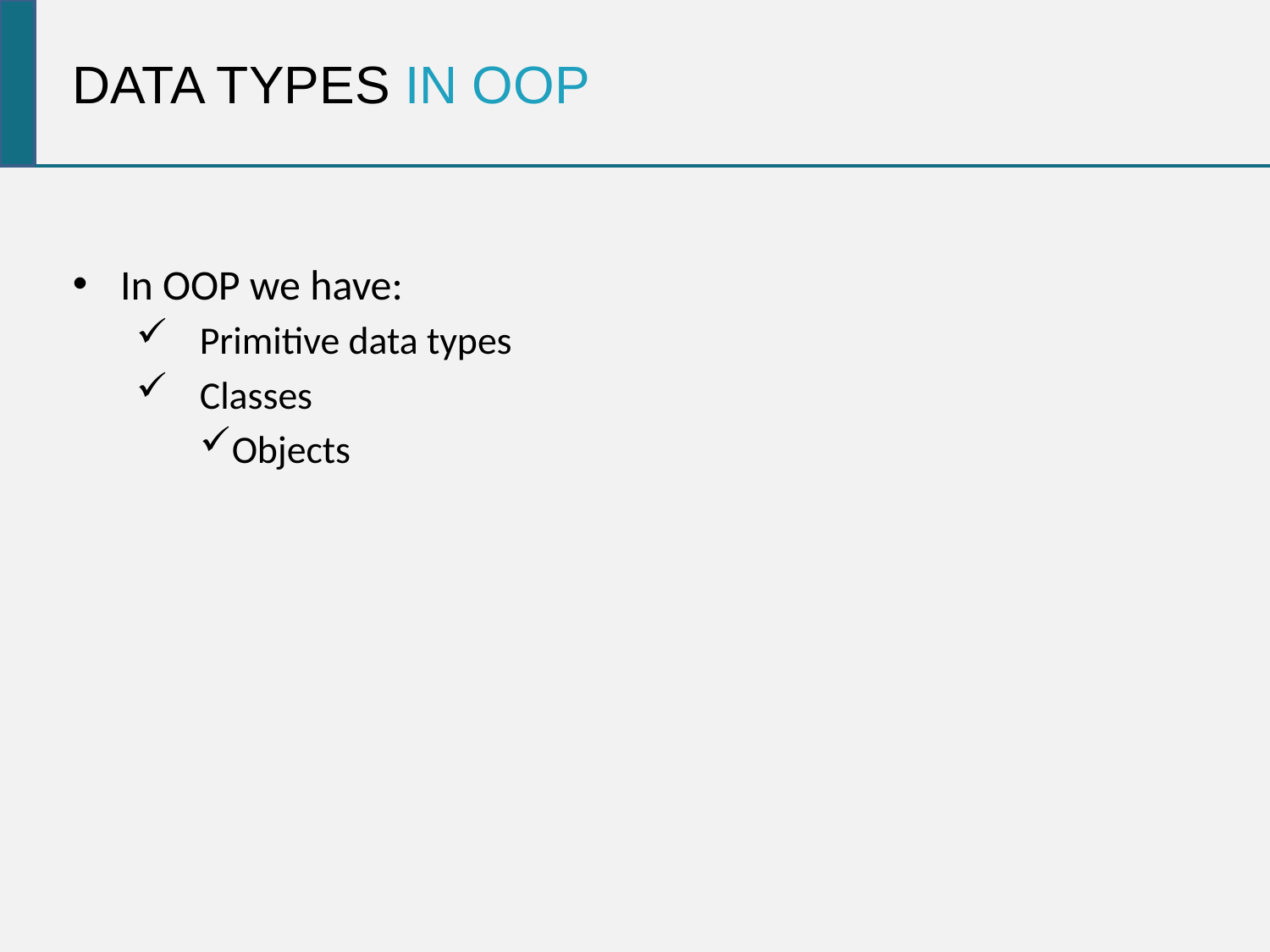

Data types in oop

In OOP we have:
Primitive data types
Classes
Objects